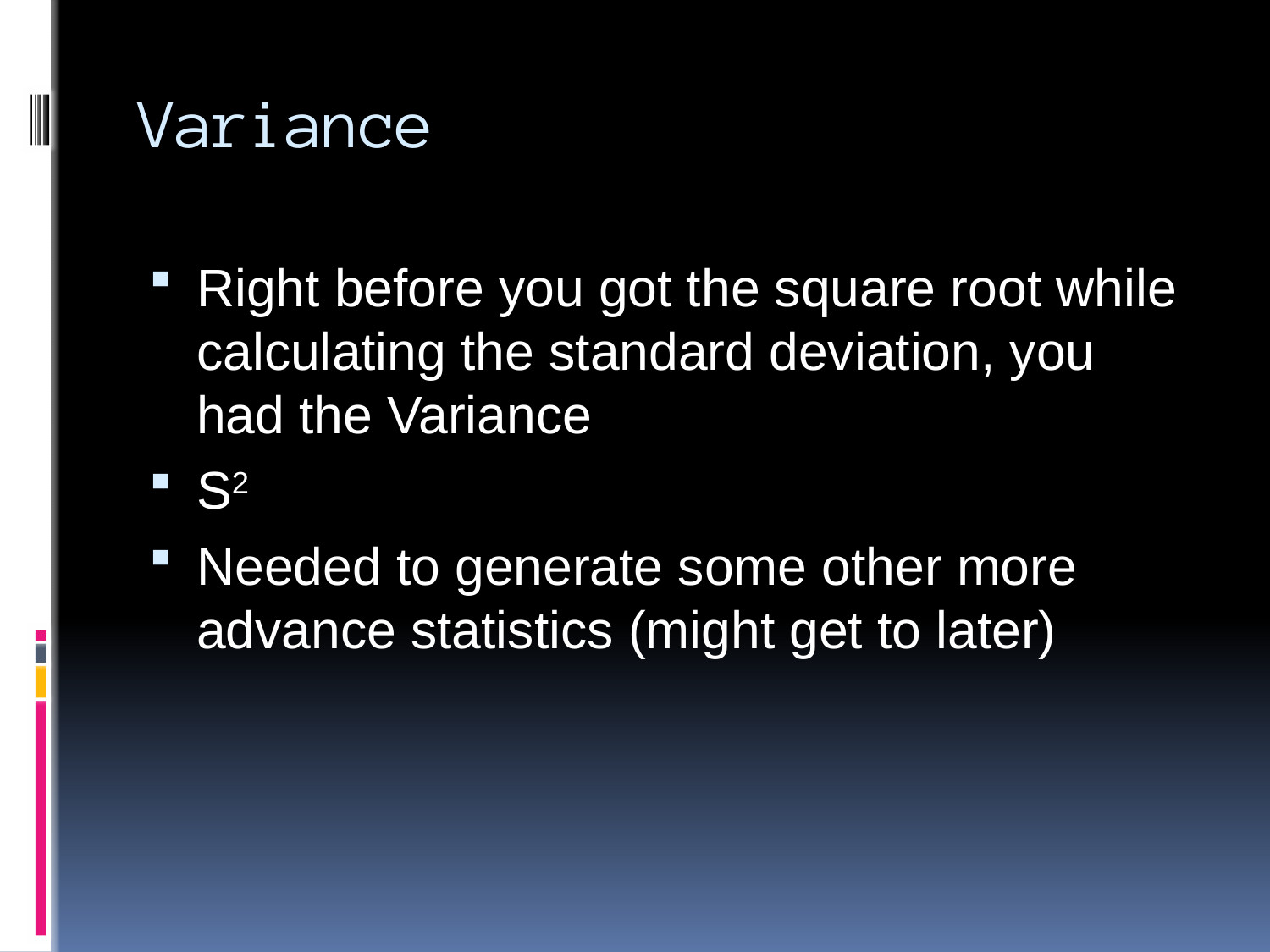

# Variance
Right before you got the square root while calculating the standard deviation, you had the Variance
S2
Needed to generate some other more advance statistics (might get to later)